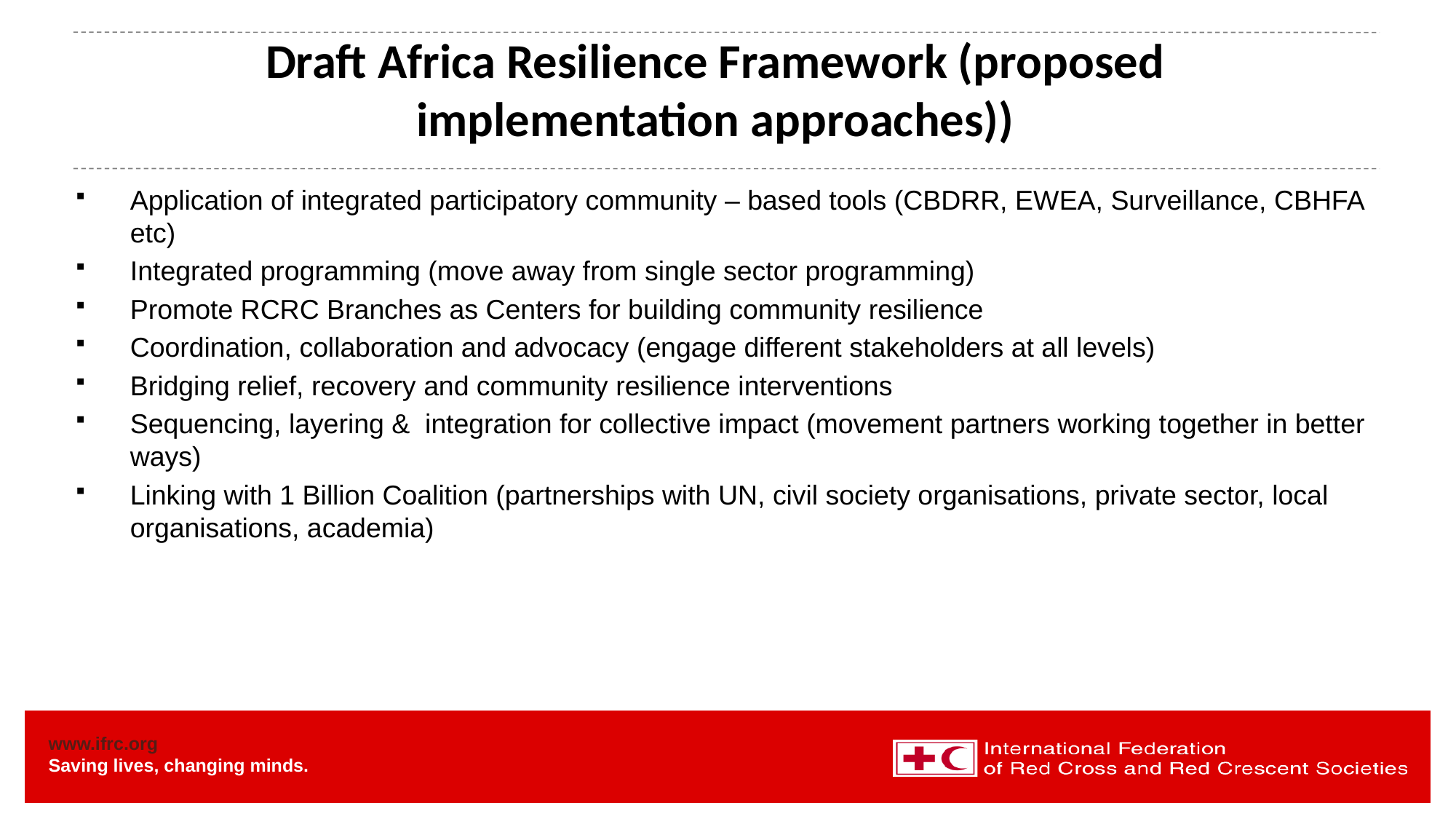

Draft Africa Resilience Framework (proposed implementation approaches))
Application of integrated participatory community – based tools (CBDRR, EWEA, Surveillance, CBHFA etc)
Integrated programming (move away from single sector programming)
Promote RCRC Branches as Centers for building community resilience
Coordination, collaboration and advocacy (engage different stakeholders at all levels)
Bridging relief, recovery and community resilience interventions
Sequencing, layering &  integration for collective impact (movement partners working together in better ways)
Linking with 1 Billion Coalition (partnerships with UN, civil society organisations, private sector, local organisations, academia)